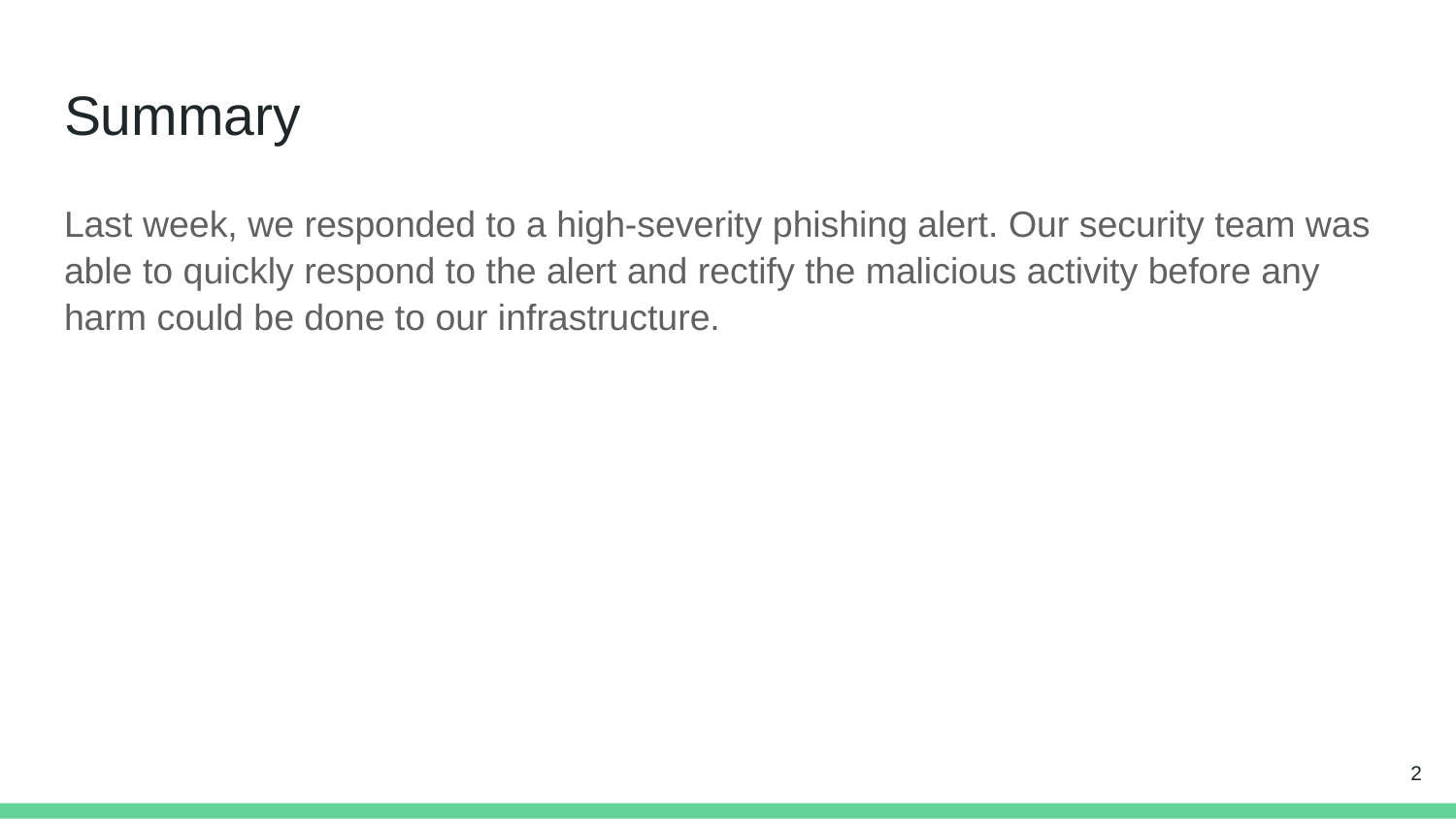

# Summary
Last week, we responded to a high-severity phishing alert. Our security team was able to quickly respond to the alert and rectify the malicious activity before any  harm could be done to our infrastructure.
2